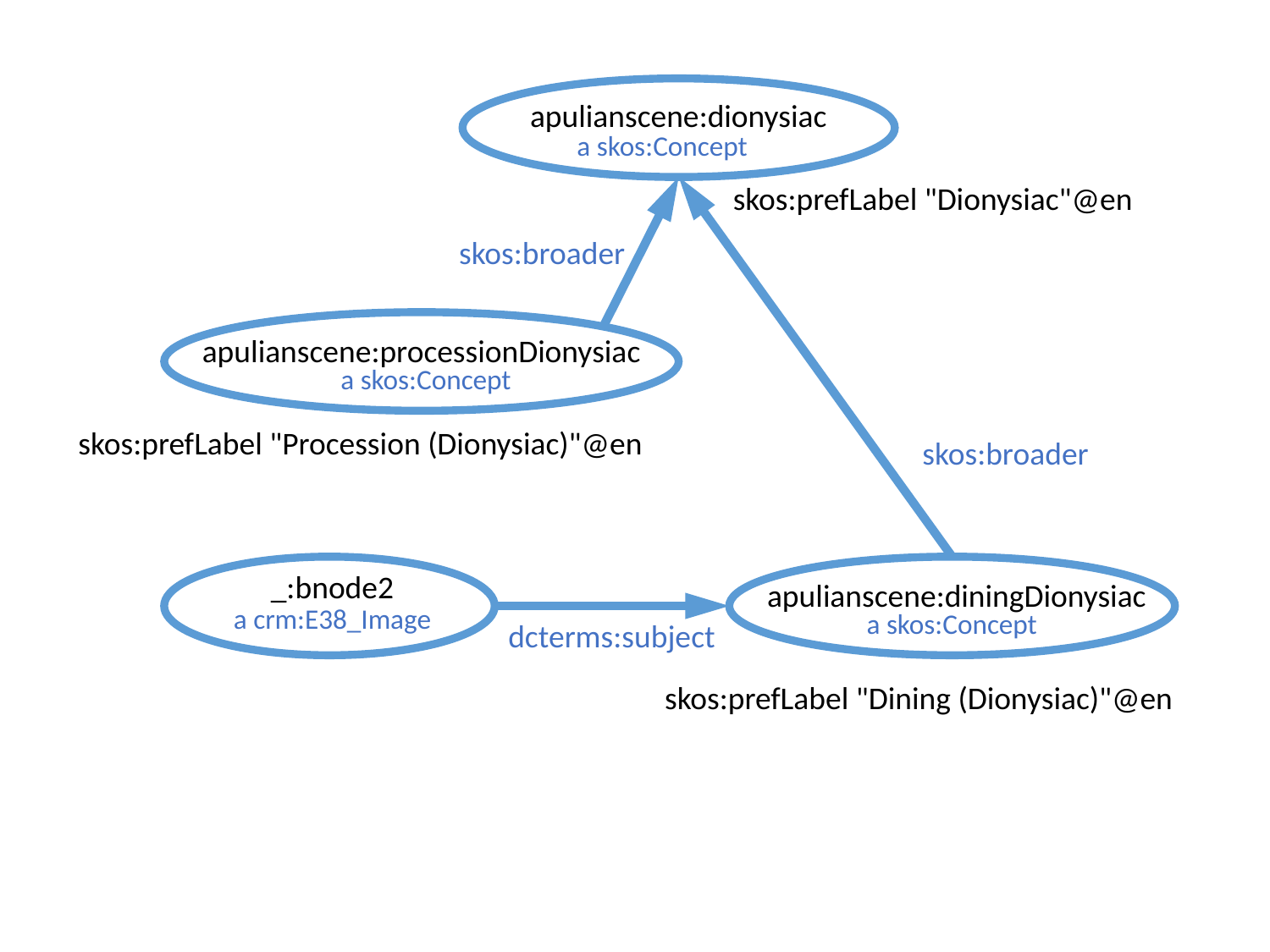

apulianscene:dionysiac
a skos:Concept
skos:prefLabel "Dionysiac"@en
skos:broader

apulianscene:processionDionysiac
a skos:Concept
skos:prefLabel "Procession (Dionysiac)"@en
skos:broader

_:bnode2
apulianscene:diningDionysiac
a crm:E38_Image
a skos:Concept
dcterms:subject
skos:prefLabel "Dining (Dionysiac)"@en